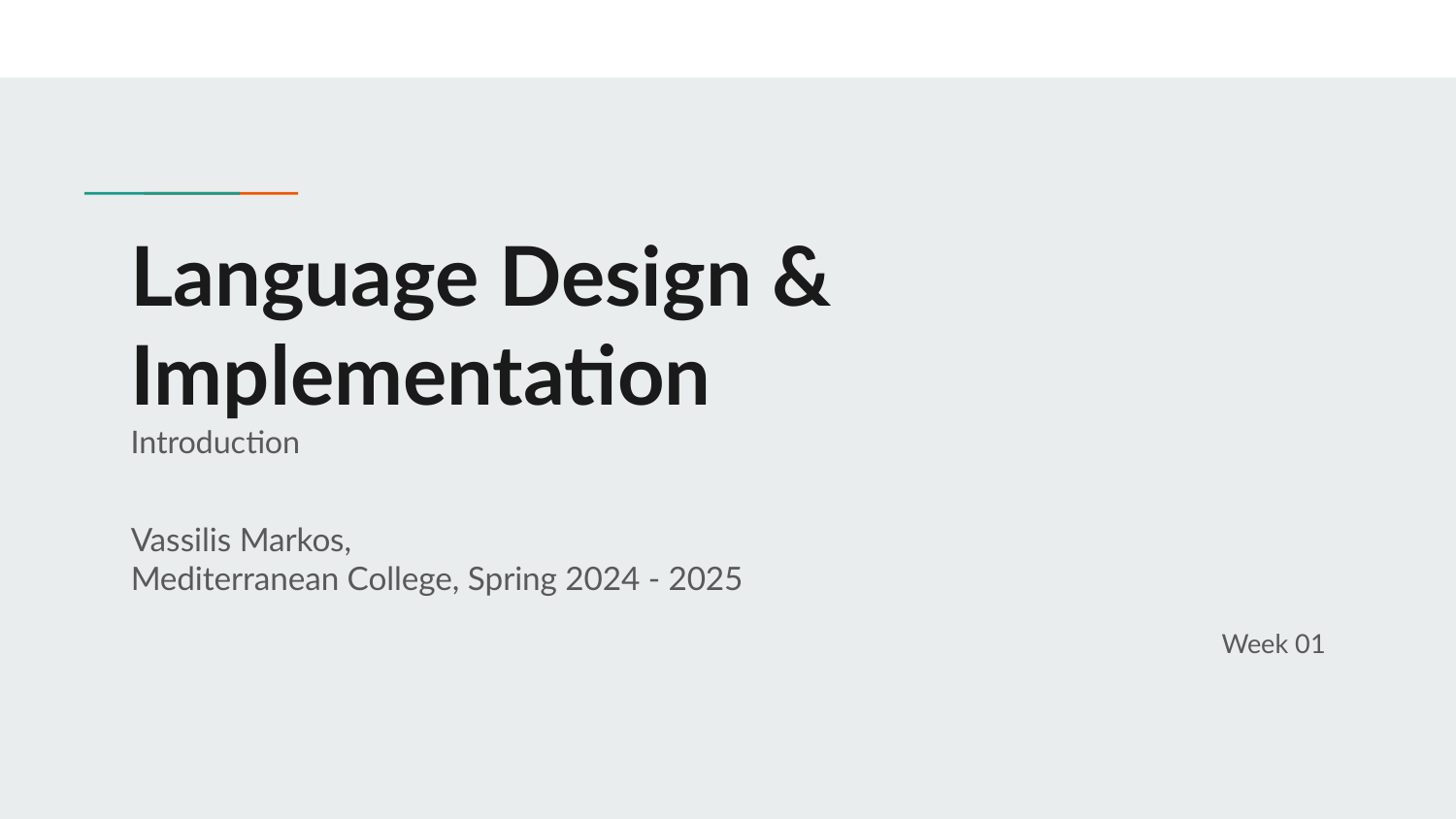

# Language Design & Implementation Introduction
Vassilis Markos,
Mediterranean College, Spring 2024 - 2025
Week 01